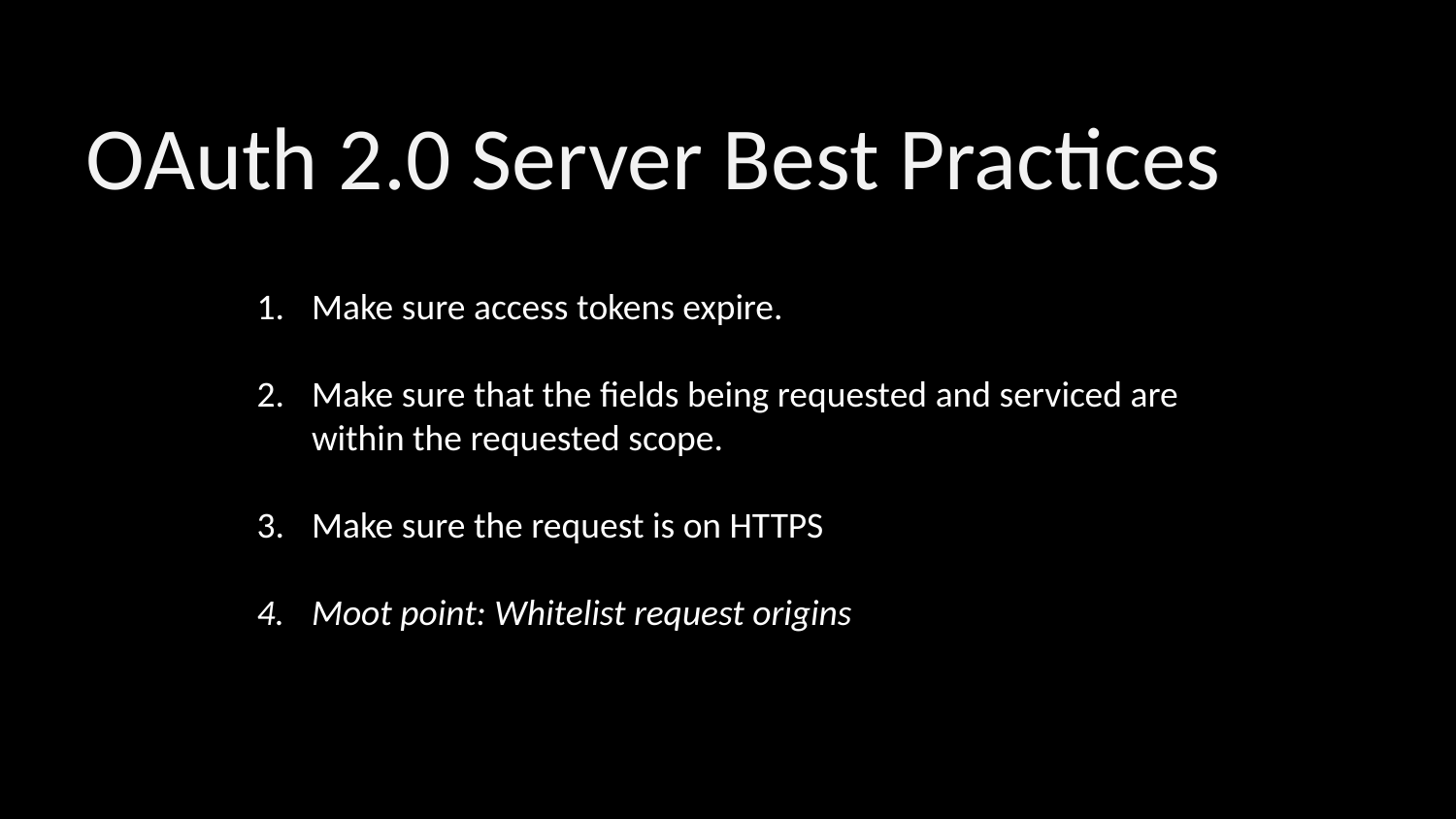

OAuth 2.0 Server Best Practices
Make sure access tokens expire.

Make sure that the fields being requested and serviced are within the requested scope.

Make sure the request is on HTTPS

Moot point: Whitelist request origins